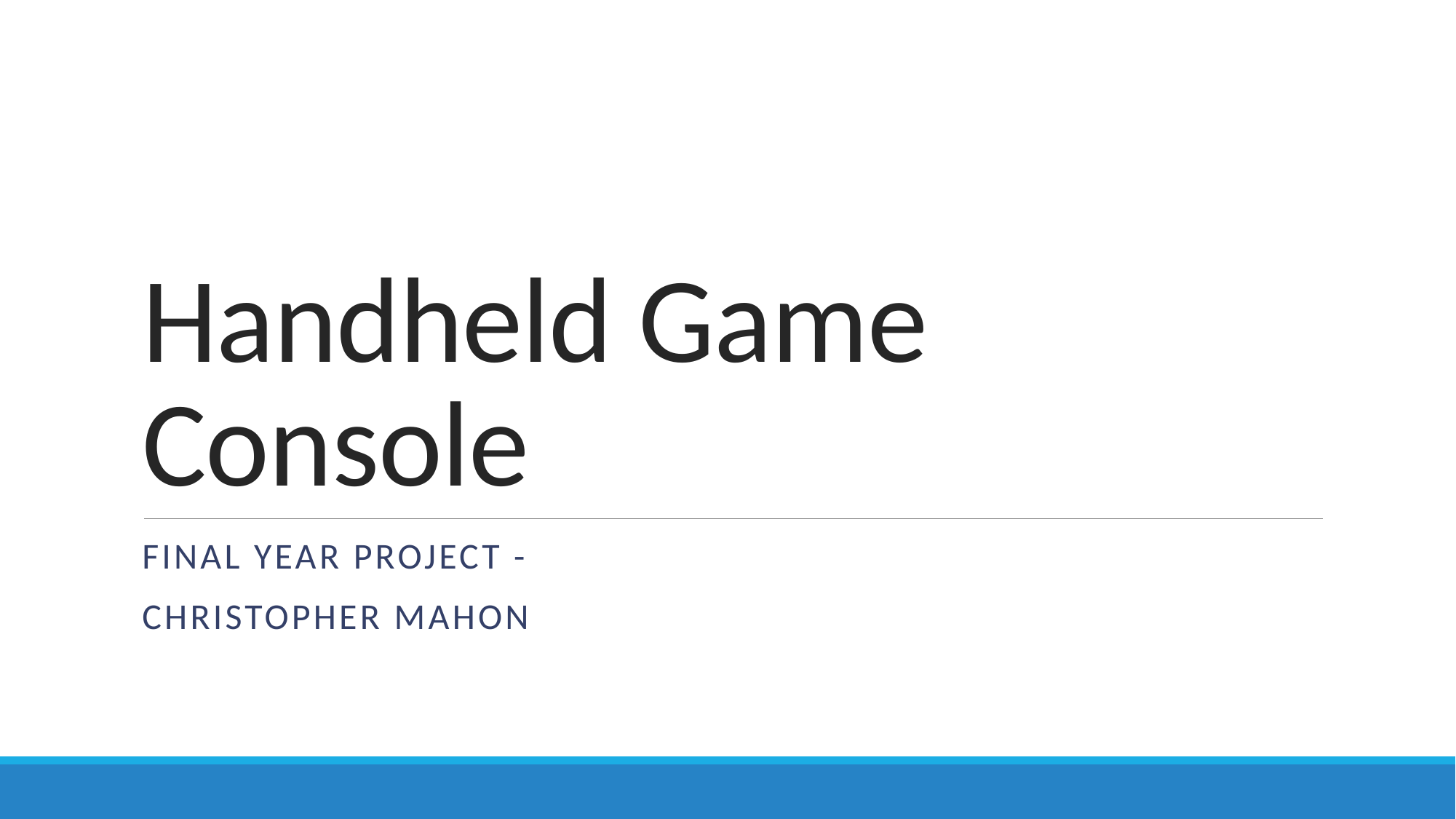

# Handheld Game Console
Final Year Project -
Christopher Mahon